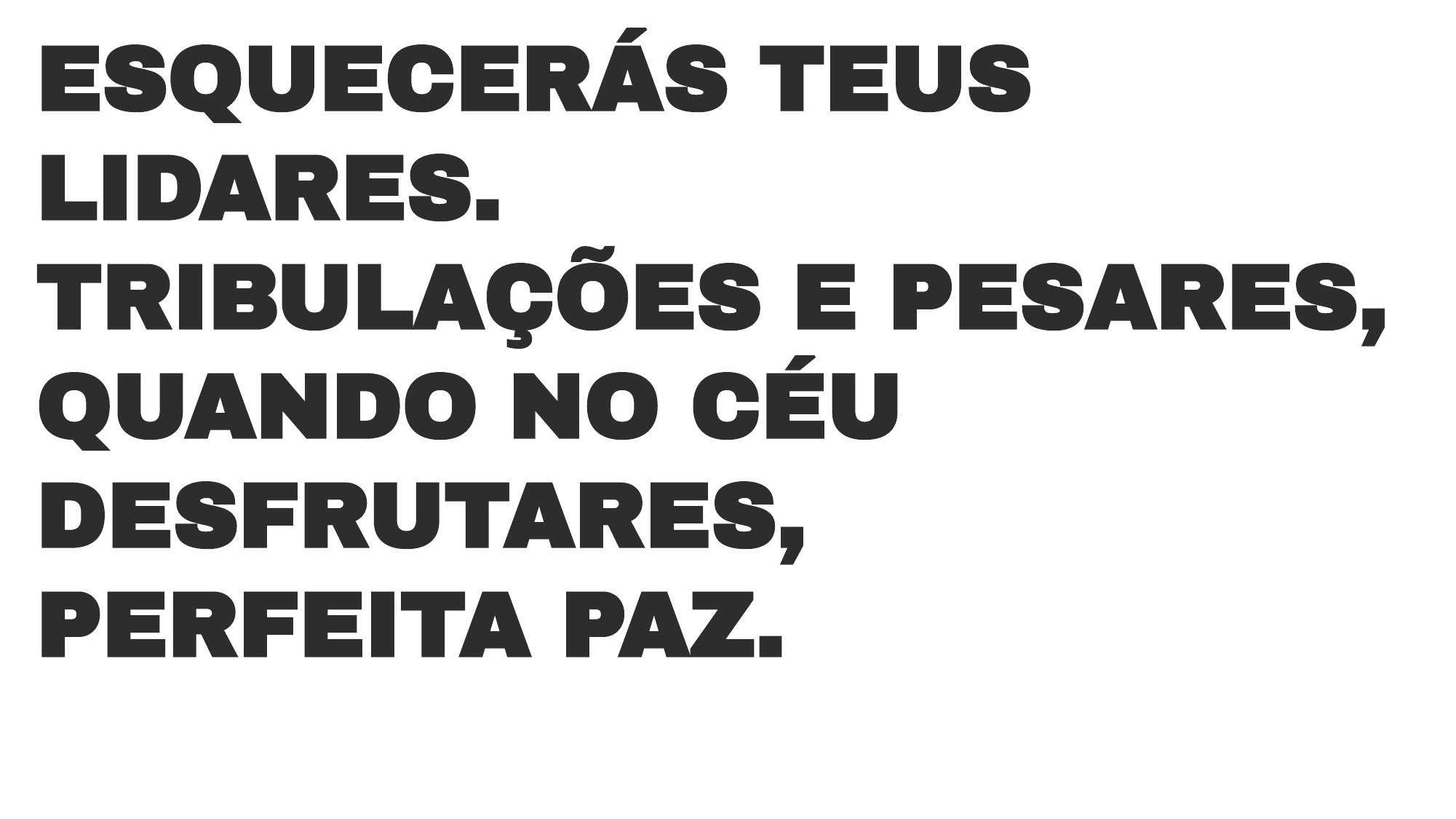

ESQUECERÁS TEUS LIDARES.
TRIBULAÇÕES E PESARES,
QUANDO NO CÉU DESFRUTARES,
PERFEITA PAZ.